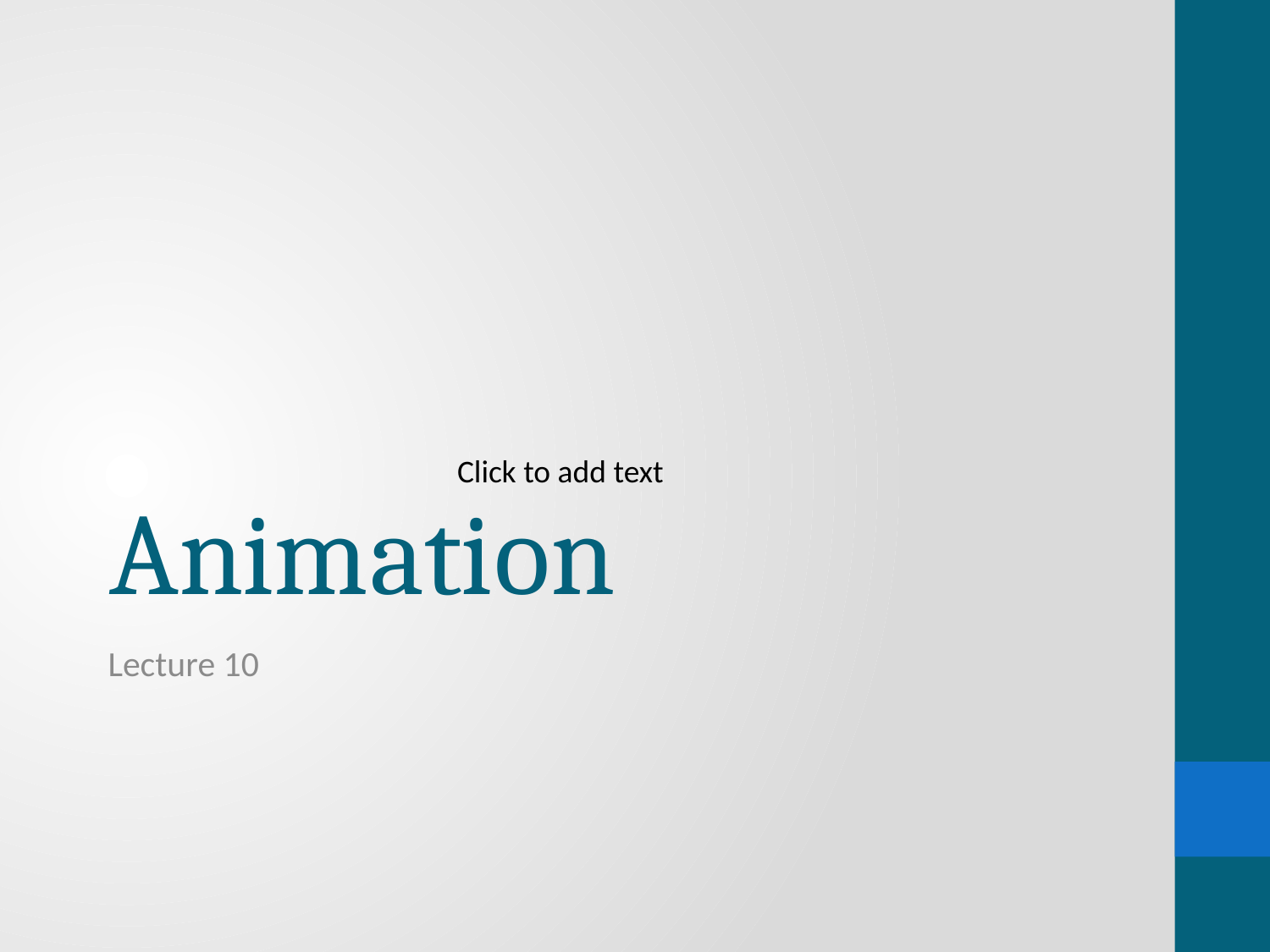

# Animation
Click to add text
Lecture 10